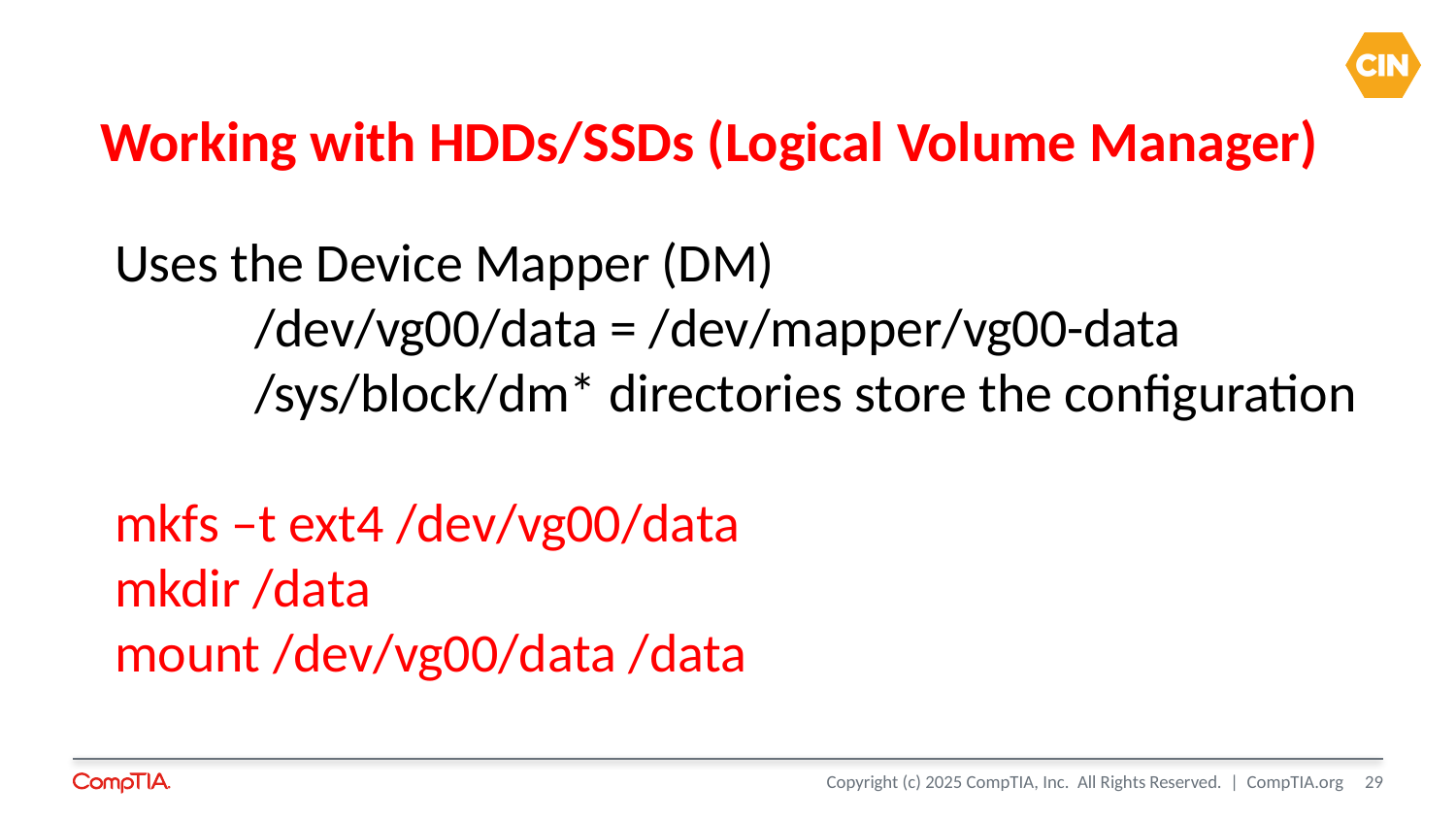

# Working with HDDs/SSDs (Logical Volume Manager)
Uses the Device Mapper (DM)
	/dev/vg00/data = /dev/mapper/vg00-data
	/sys/block/dm* directories store the configuration
mkfs –t ext4 /dev/vg00/data
mkdir /data
mount /dev/vg00/data /data
29